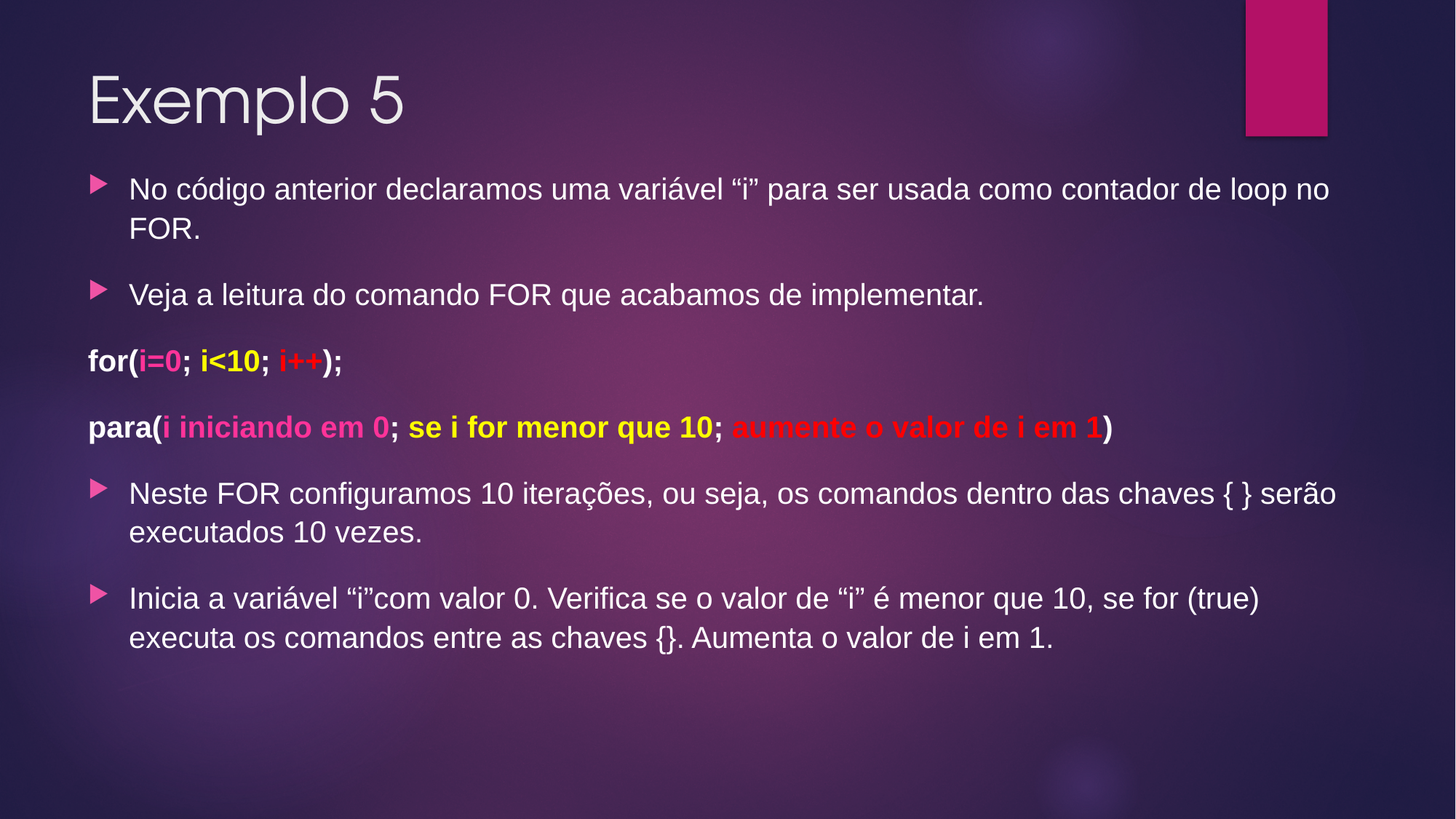

# Exemplo 5
No código anterior declaramos uma variável “i” para ser usada como contador de loop no FOR.
Veja a leitura do comando FOR que acabamos de implementar.
for(i=0; i<10; i++);
para(i iniciando em 0; se i for menor que 10; aumente o valor de i em 1)
Neste FOR configuramos 10 iterações, ou seja, os comandos dentro das chaves { } serão executados 10 vezes.
Inicia a variável “i”com valor 0. Verifica se o valor de “i” é menor que 10, se for (true) executa os comandos entre as chaves {}. Aumenta o valor de i em 1.